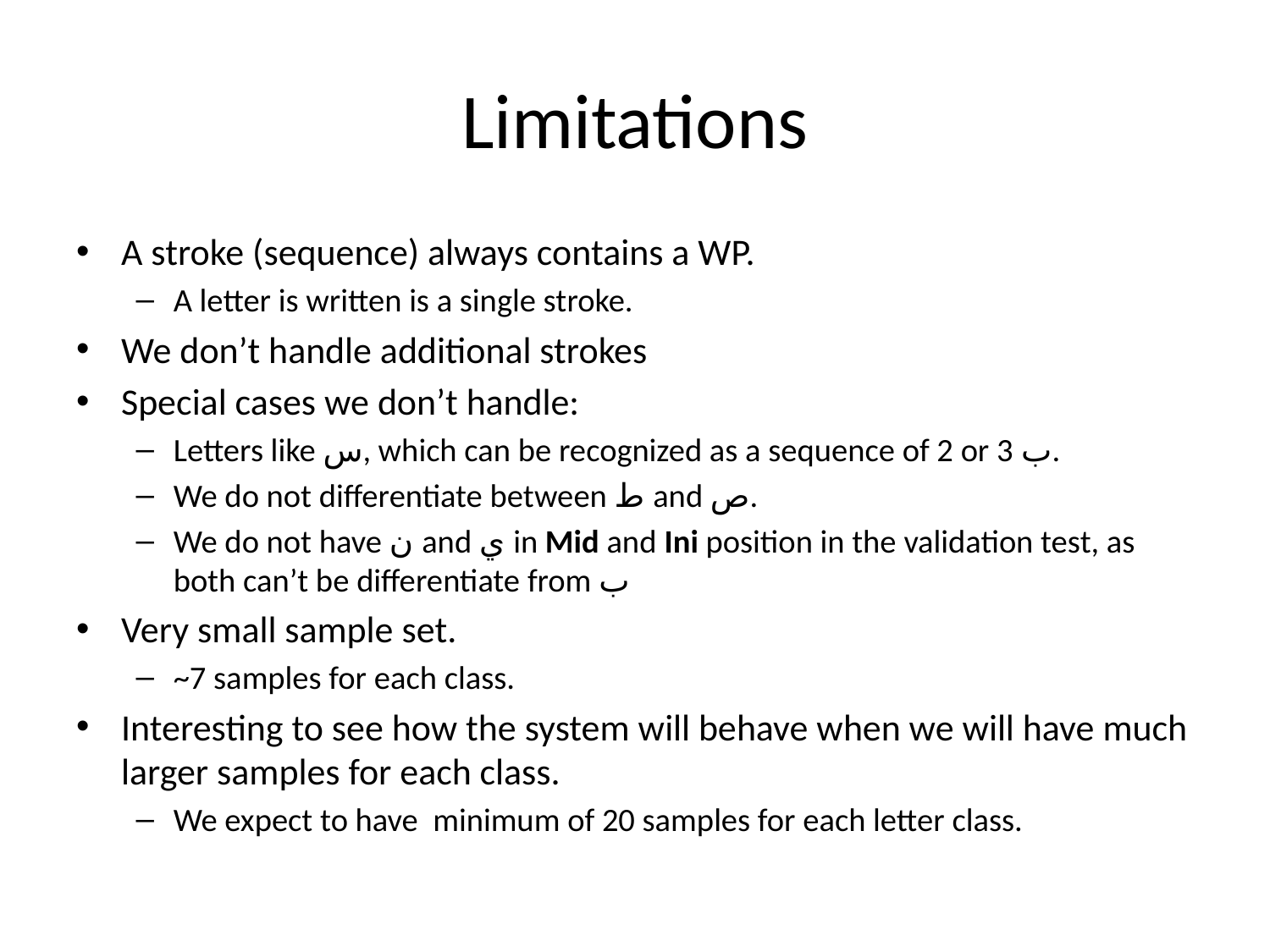

# Limitations
A stroke (sequence) always contains a WP.
A letter is written is a single stroke.
We don’t handle additional strokes
Special cases we don’t handle:
Letters like س, which can be recognized as a sequence of 2 or 3 ب.
We do not differentiate between ط and ص.
We do not have ن and ي in Mid and Ini position in the validation test, as both can’t be differentiate from ب
Very small sample set.
~7 samples for each class.
Interesting to see how the system will behave when we will have much larger samples for each class.
We expect to have  minimum of 20 samples for each letter class.